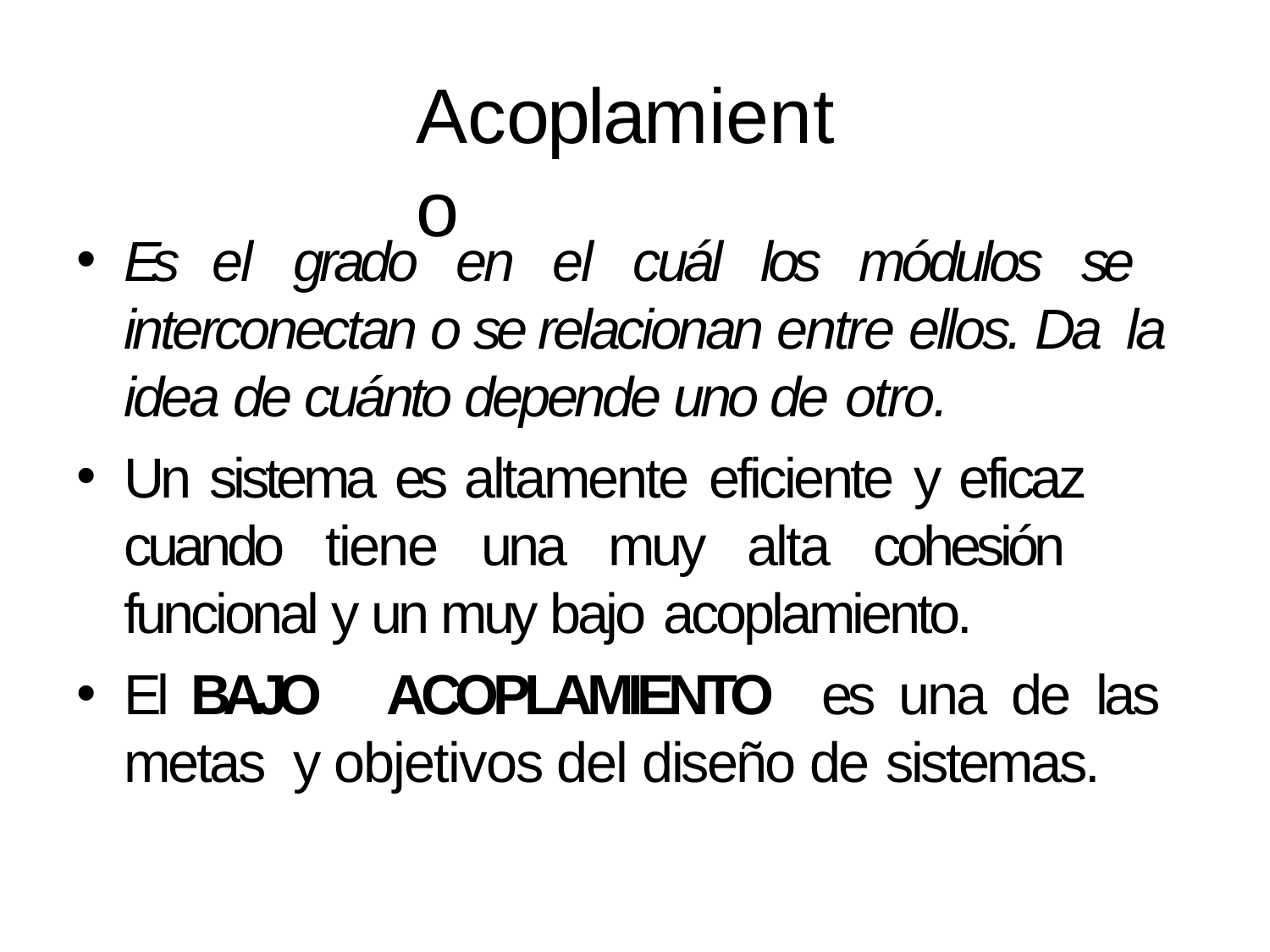

# Acoplamiento
Es el grado en el cuál los módulos se  interconectan o se relacionan entre ellos. Da  la idea de cuánto depende uno de otro.
Un sistema es altamente eficiente y eficaz  cuando tiene una muy alta cohesión  funcional y un muy bajo acoplamiento.
El BAJO   ACOPLAMIENTO  es una de las metas  y objetivos del diseño de sistemas.